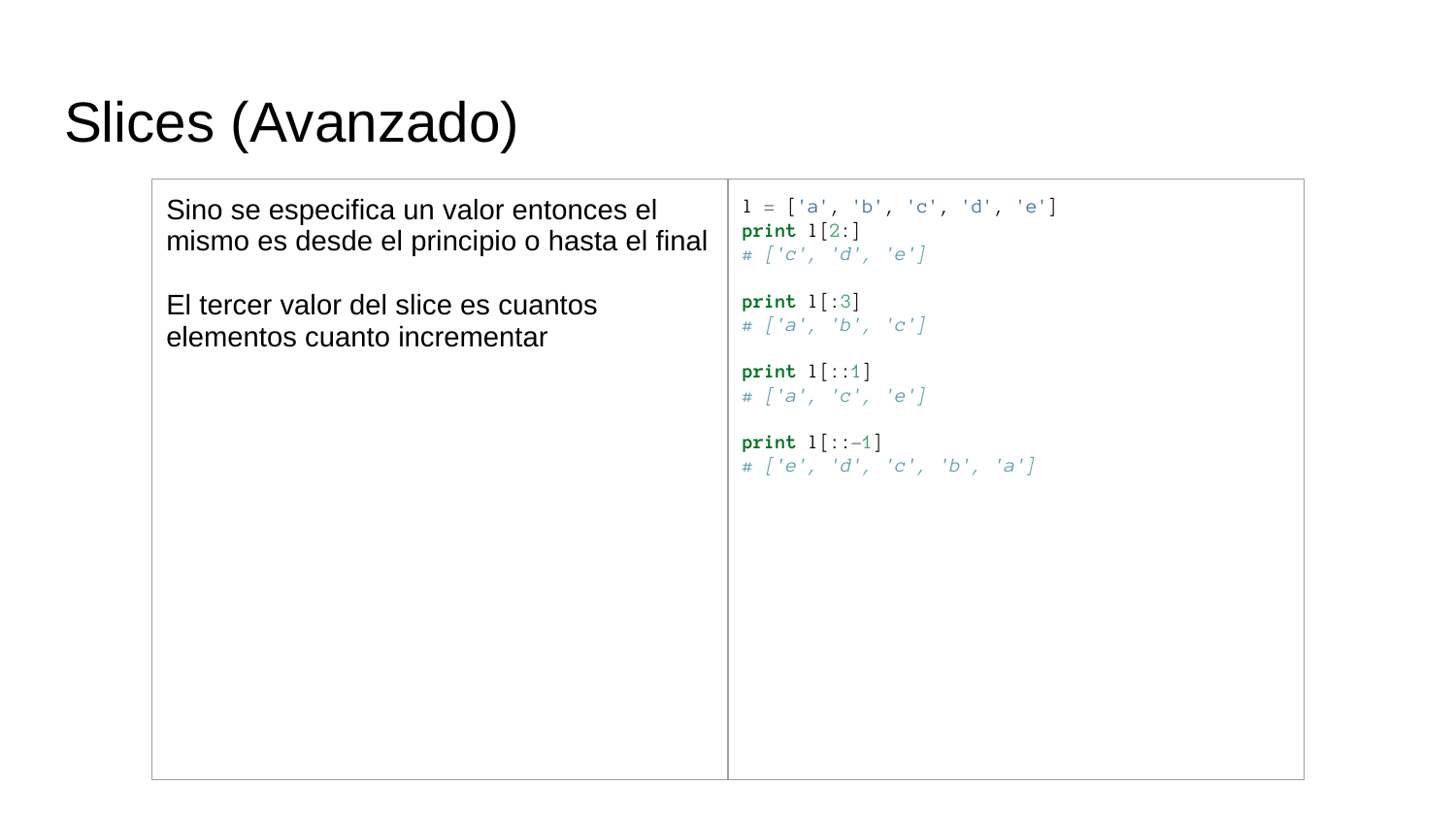

# Slices (Avanzado)
| Sino se especifica un valor entonces el mismo es desde el principio o hasta el final El tercer valor del slice es cuantos elementos cuanto incrementar | l = ['a', 'b', 'c', 'd', 'e'] print l[2:] # ['c', 'd', 'e'] print l[:3] # ['a', 'b', 'c'] print l[::1] # ['a', 'c', 'e'] print l[::-1] # ['e', 'd', 'c', 'b', 'a'] |
| --- | --- |